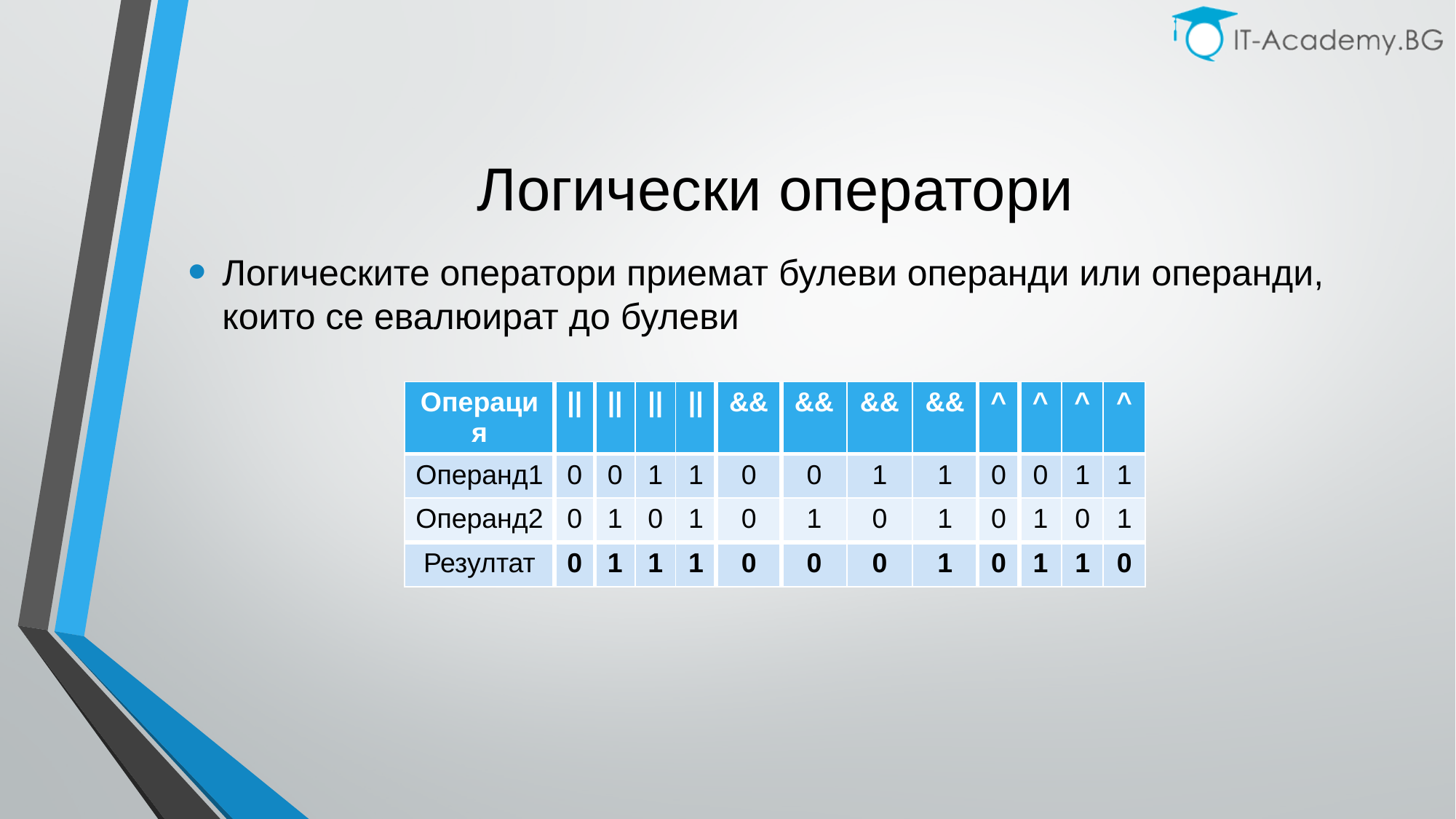

# Логически оператори
Логическите оператори приемат булеви операнди или операнди, които се евалюират до булеви

| Операция | || | || | || | || | && | && | && | && | ^ | ^ | ^ | ^ |
| --- | --- | --- | --- | --- | --- | --- | --- | --- | --- | --- | --- | --- |
| Операнд1 | 0 | 0 | 1 | 1 | 0 | 0 | 1 | 1 | 0 | 0 | 1 | 1 |
| Операнд2 | 0 | 1 | 0 | 1 | 0 | 1 | 0 | 1 | 0 | 1 | 0 | 1 |
| Резултат | 0 | 1 | 1 | 1 | 0 | 0 | 0 | 1 | 0 | 1 | 1 | 0 |